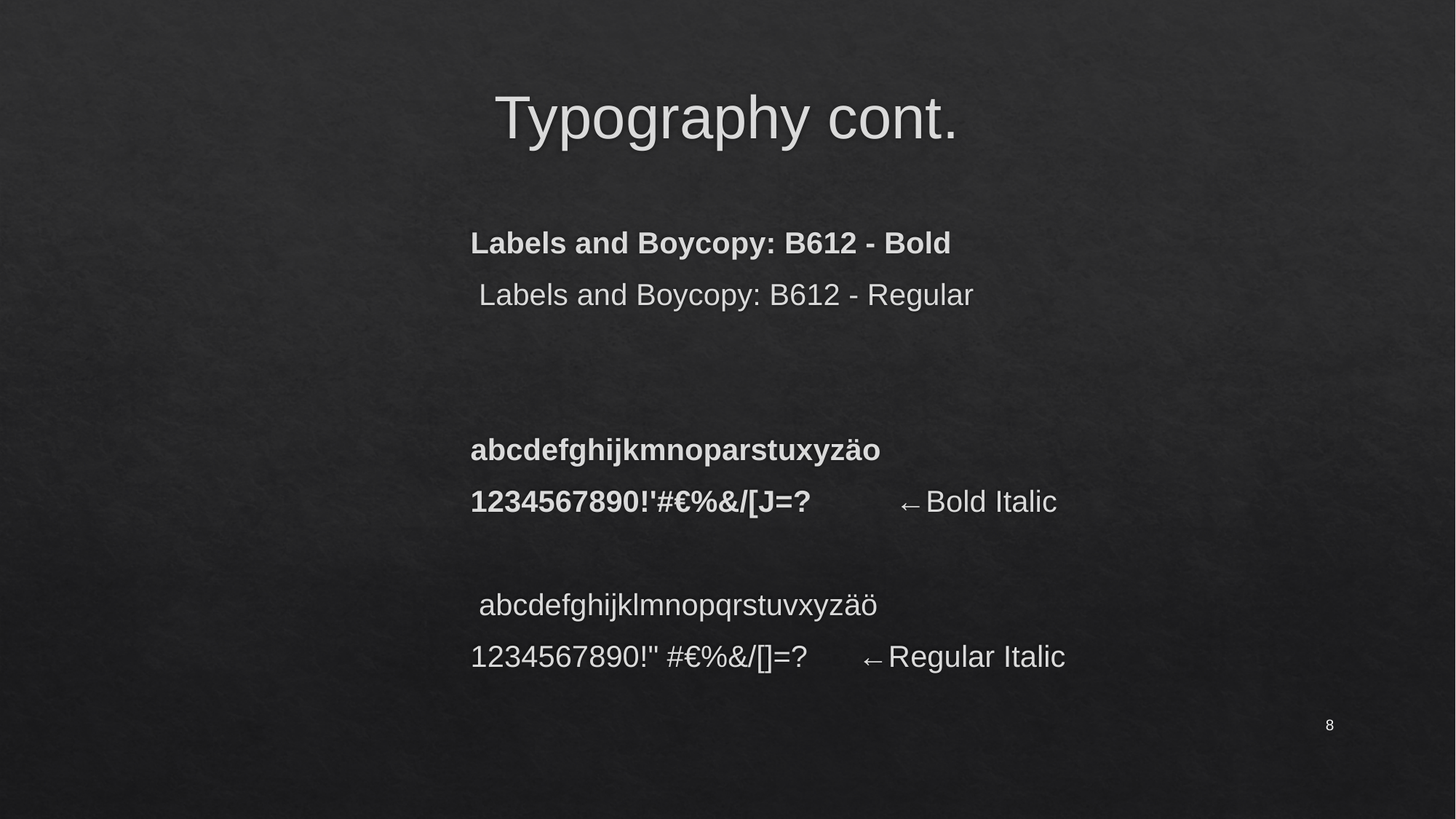

# Typography cont.

Labels and Boycopy: B612 - Bold
 Labels and Boycopy: B612 - Regular

abcdefghijkmnoparstuxyzäo
1234567890!'#€%&/[J=?          ←Bold Italic

 abcdefghijklmnopqrstuvxyzäö
1234567890!" #€%&/[]=?      ←Regular Italic

8